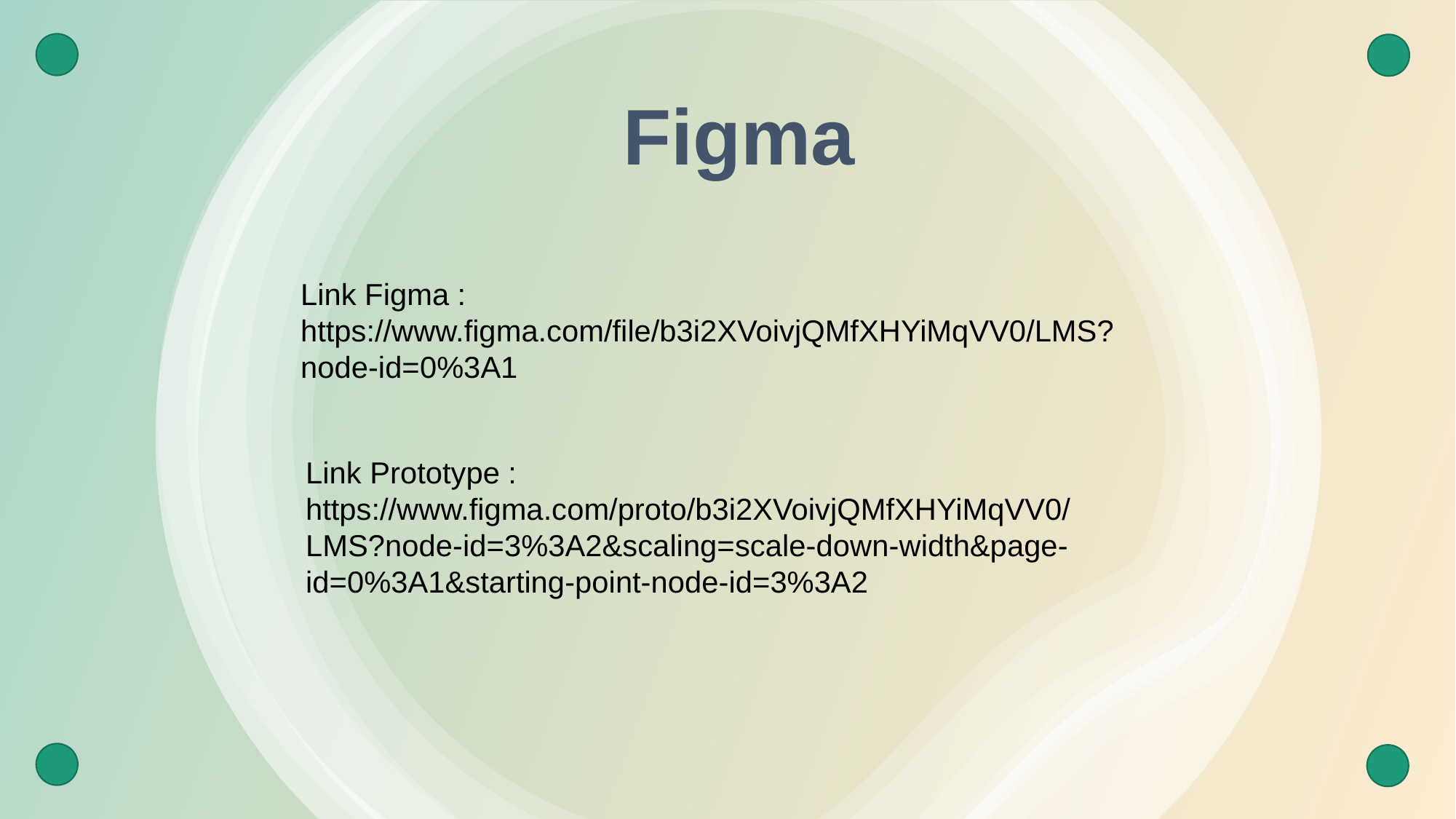

# Figma
Link Figma :
https://www.figma.com/file/b3i2XVoivjQMfXHYiMqVV0/LMS?node-id=0%3A1
Link Prototype :
https://www.figma.com/proto/b3i2XVoivjQMfXHYiMqVV0/LMS?node-id=3%3A2&scaling=scale-down-width&page-id=0%3A1&starting-point-node-id=3%3A2